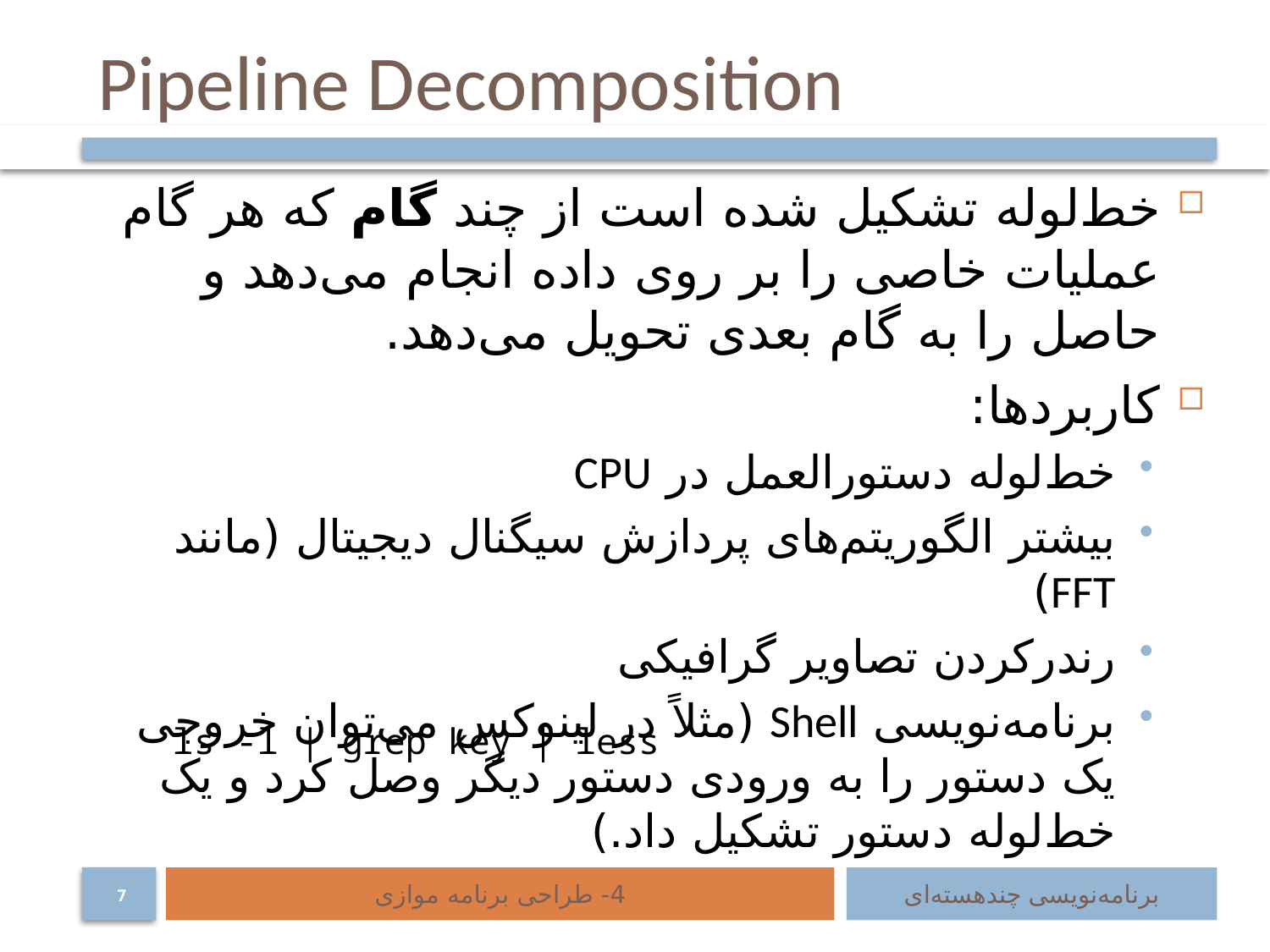

# Pipeline Decomposition
خط‌لوله تشکیل شده است از چند گام که هر گام عملیات خاصی را بر روی داده انجام می‌دهد و حاصل را به گام بعدی تحویل می‌دهد.
کاربردها:
خط‌لوله دستورالعمل در CPU
بیشتر الگوریتم‌های پردازش سیگنال دیجیتال (مانند FFT)
رندرکردن تصاویر گرافیکی
برنامه‌نویسی Shell (مثلاً در لینوکس می‌توان خروجی یک دستور را به ورودی دستور دیگر وصل کرد و یک خط‌لوله دستور تشکیل داد.)

ls -l | grep key | less
4- طراحی برنامه موازی
برنامه‌نویسی چند‌هسته‌ای
7